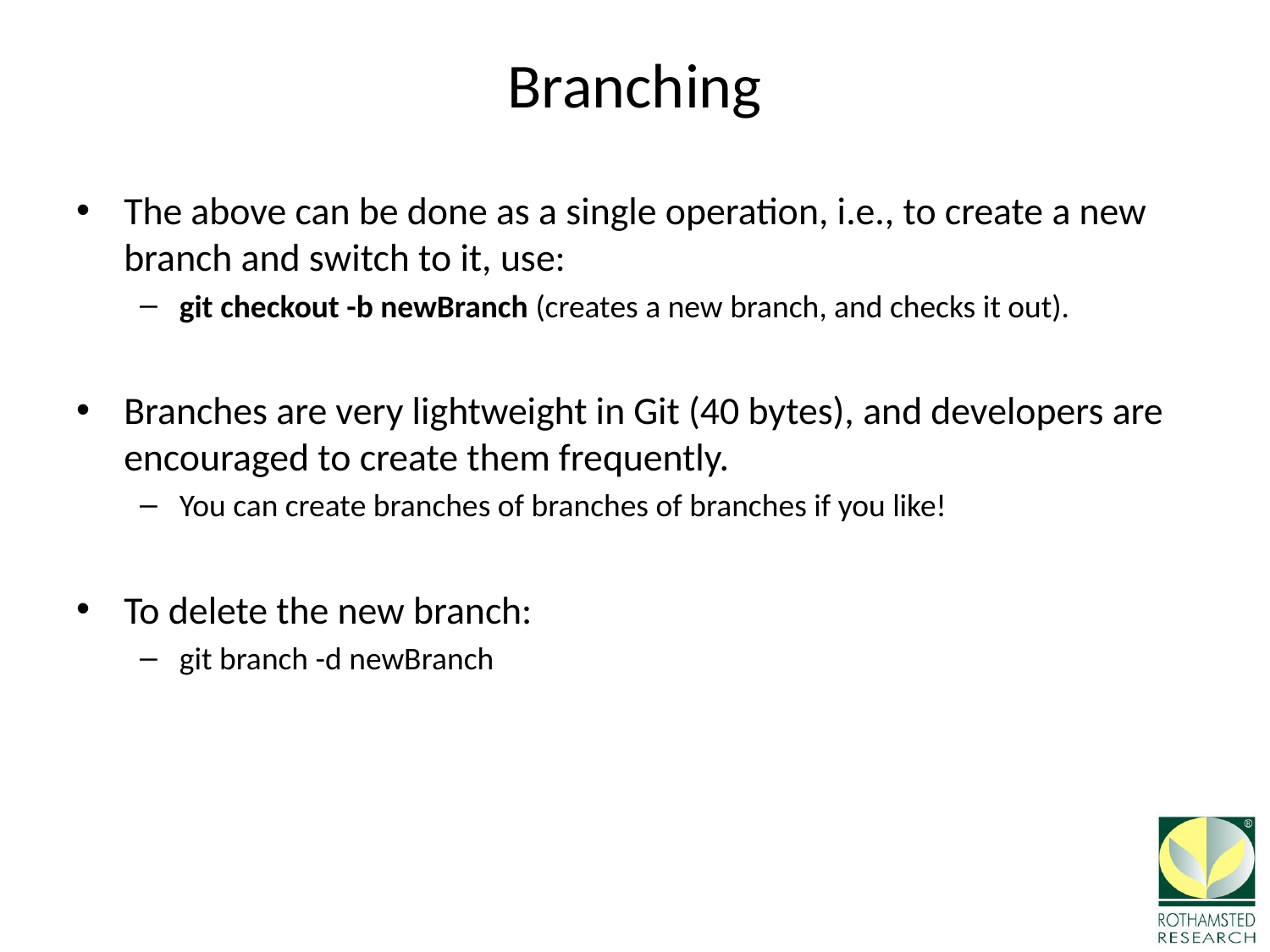

# Branching
The above can be done as a single operation, i.e., to create a new branch and switch to it, use:
git checkout -b newBranch (creates a new branch, and checks it out).

Branches are very lightweight in Git (40 bytes), and developers are encouraged to create them frequently.
You can create branches of branches of branches if you like!

To delete the new branch:
git branch -d newBranch